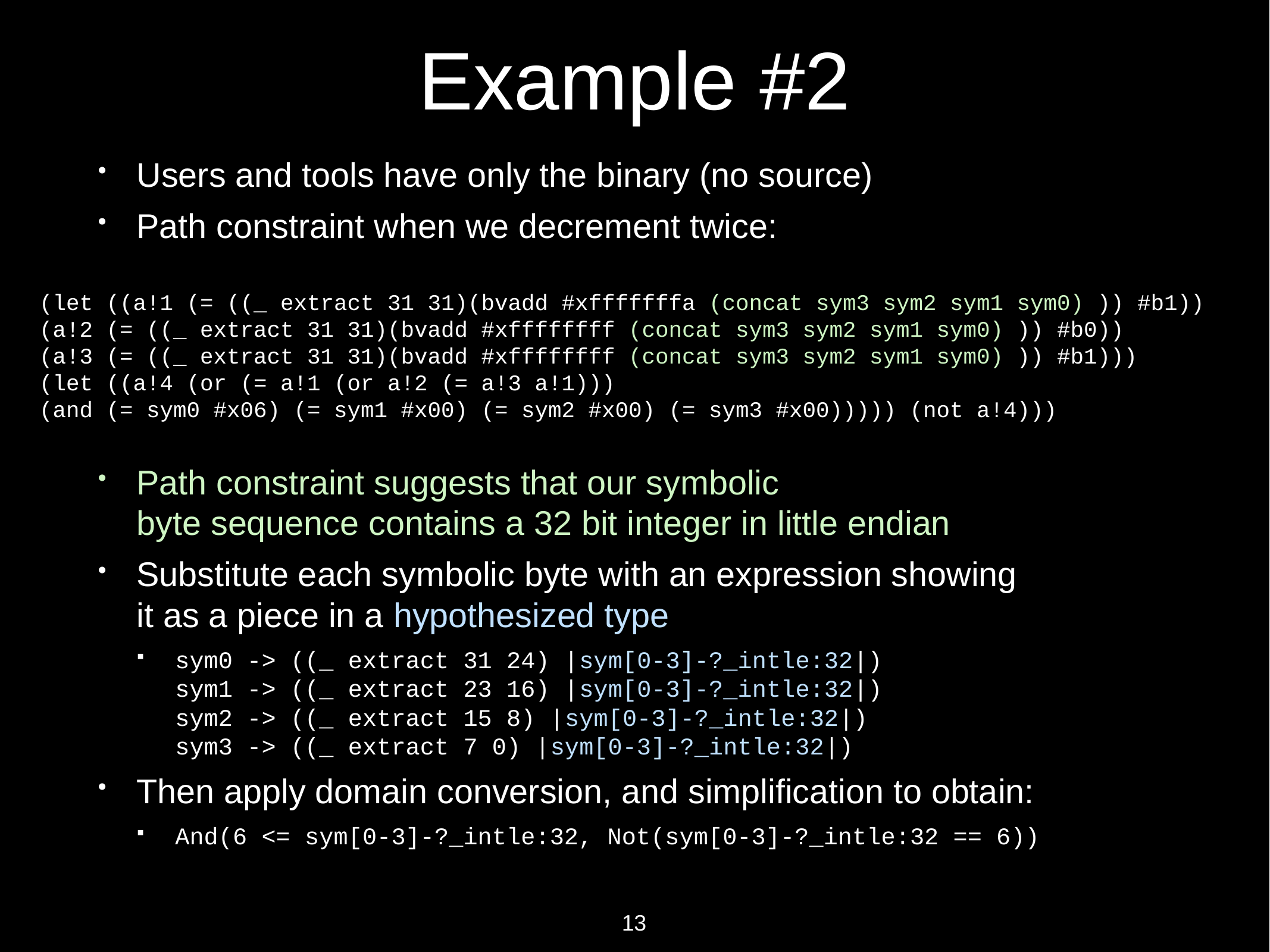

# Example #2
Users and tools have only the binary (no source)
Path constraint when we decrement twice:
Path constraint suggests that our symbolic
byte sequence contains a 32 bit integer in little endian
Substitute each symbolic byte with an expression showing
it as a piece in a hypothesized type
sym0 -> ((_ extract 31 24) |sym[0-3]-?_intle:32|)
sym1 -> ((_ extract 23 16) |sym[0-3]-?_intle:32|)
sym2 -> ((_ extract 15 8) |sym[0-3]-?_intle:32|)
sym3 -> ((_ extract 7 0) |sym[0-3]-?_intle:32|)
Then apply domain conversion, and simplification to obtain:
And(6 <= sym[0-3]-?_intle:32, Not(sym[0-3]-?_intle:32 == 6))
(let ((a!1 (= ((_ extract 31 31)(bvadd #xfffffffa (concat sym3 sym2 sym1 sym0) )) #b1))
(a!2 (= ((_ extract 31 31)(bvadd #xffffffff (concat sym3 sym2 sym1 sym0) )) #b0))
(a!3 (= ((_ extract 31 31)(bvadd #xffffffff (concat sym3 sym2 sym1 sym0) )) #b1)))
(let ((a!4 (or (= a!1 (or a!2 (= a!3 a!1)))
(and (= sym0 #x06) (= sym1 #x00) (= sym2 #x00) (= sym3 #x00))))) (not a!4)))
13